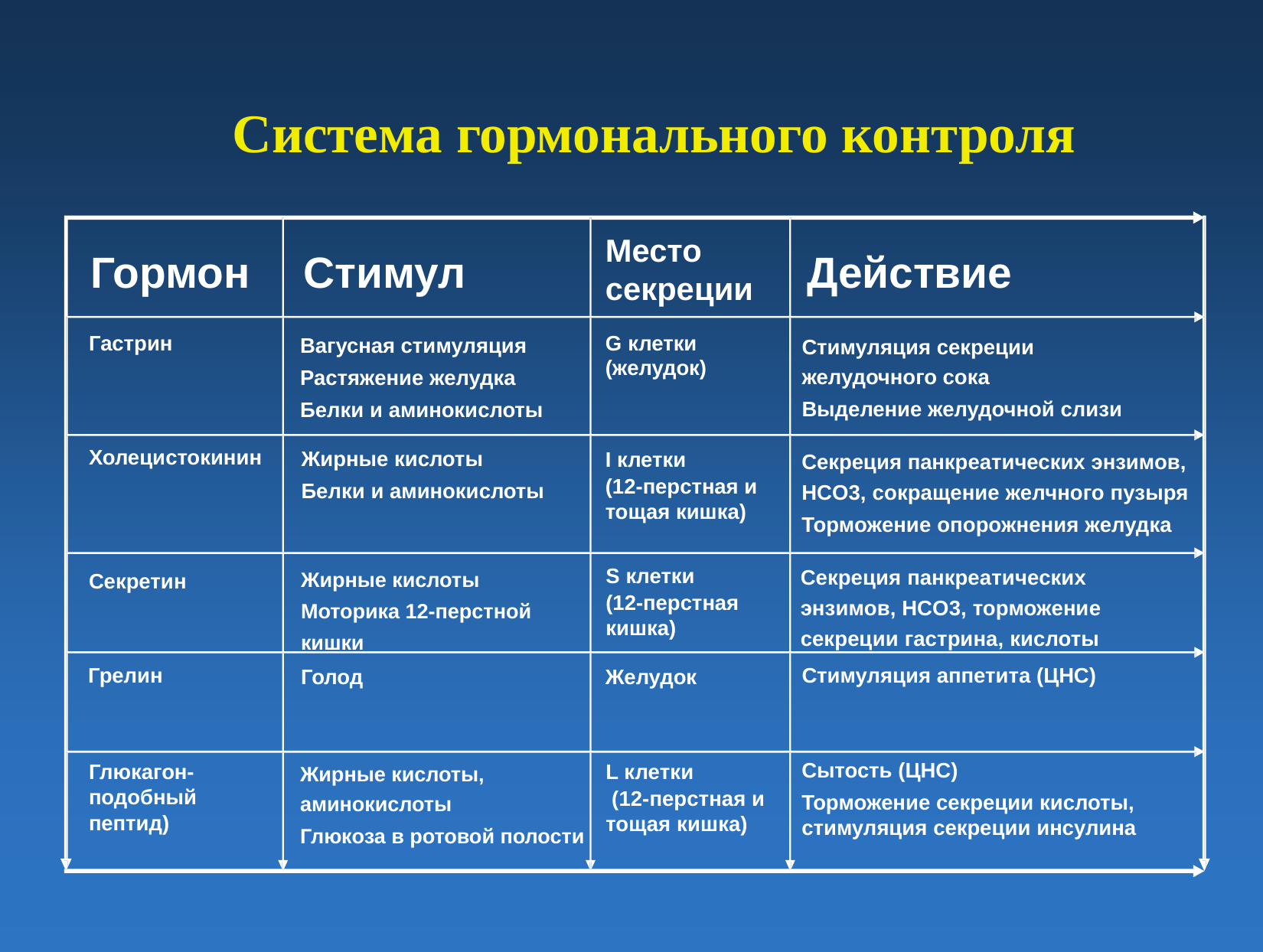

# Система гормонального контроля

Место секреции
Гормон
Стимул
Действие
Вагусная стимуляция
Растяжение желудка
Белки и аминокислоты
Стимуляция секреции желудочного сока
Выделение желудочной слизи
G клетки (желудок)
Гастрин
Жирные кислоты
Белки и аминокислоты
Холецистокинин
Секреция панкреатических энзимов, HCO3, сокращение желчного пузыря
Торможение опорожнения желудка
I клетки
(12-перстная и тощая кишка)
Секреция панкреатических энзимов, HCO3, торможение секреции гастрина, кислоты
Жирные кислоты
Моторика 12-перстной
кишки
S клетки
(12-перстная кишка)
Секретин
Грелин
Стимуляция аппетита (ЦНС)
Голод
Желудок
Сытость (ЦНС)
Торможение секреции кислоты, стимуляция секреции инсулина
Жирные кислоты, аминокислоты
Глюкоза в ротовой полости
Глюкагон-подобный пептид)
L клетки
 (12-перстная и тощая кишка)